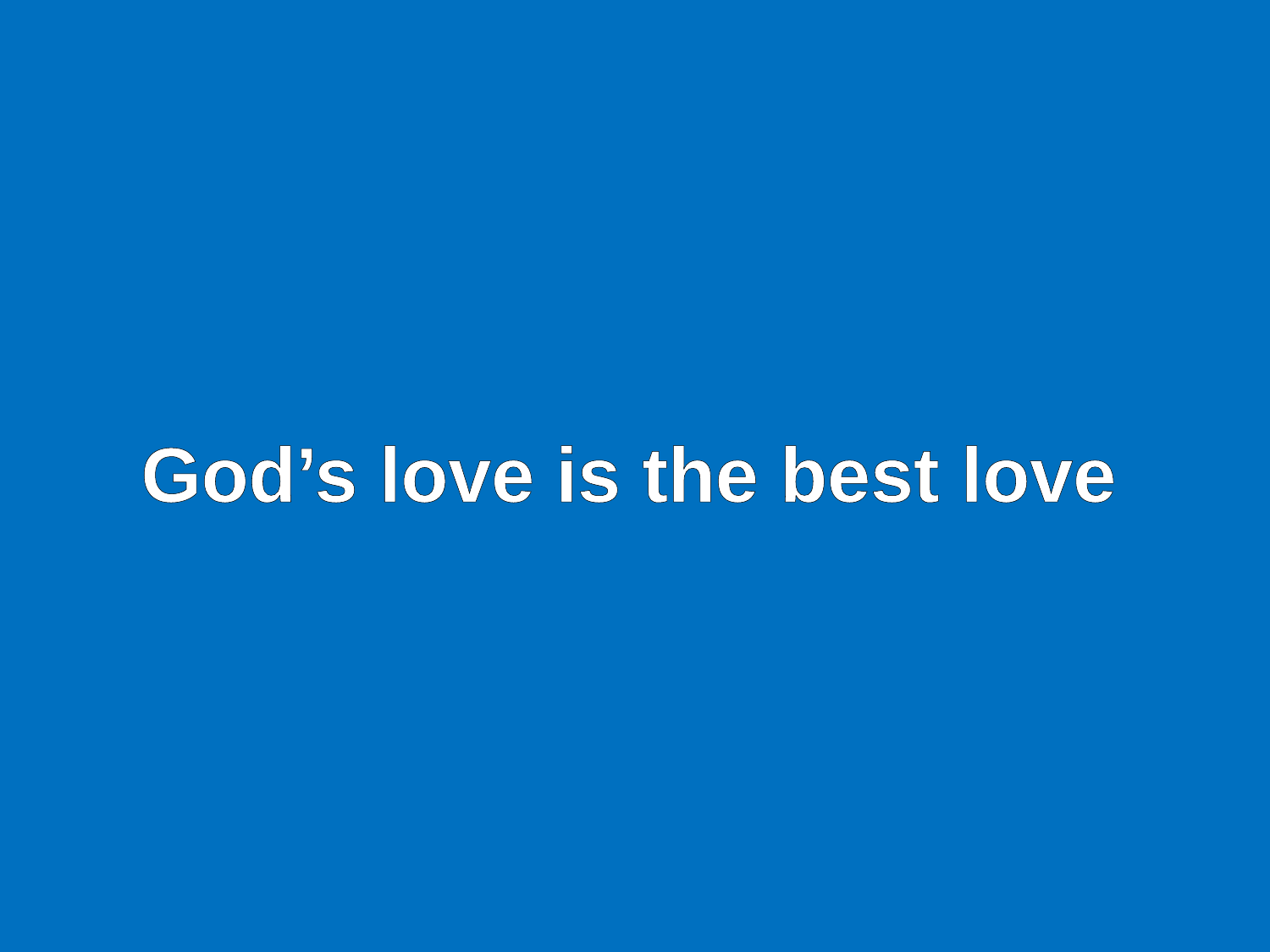

# God’s love is the best love